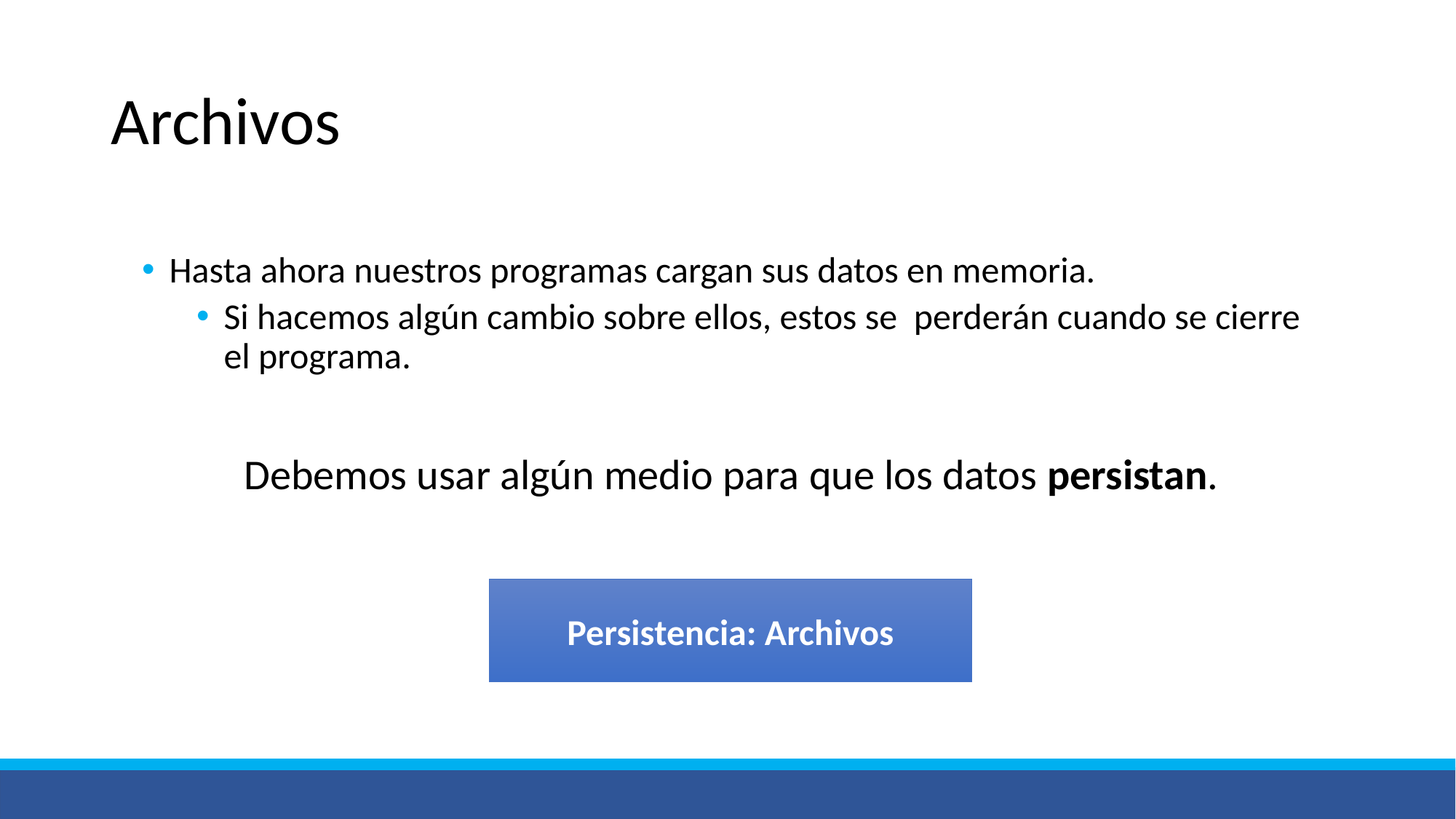

# Archivos
Hasta ahora nuestros programas cargan sus datos en memoria.
Si hacemos algún cambio sobre ellos, estos se  perderán cuando se cierre  el programa.

Debemos usar algún medio para que los datos persistan.
Persistencia: Archivos